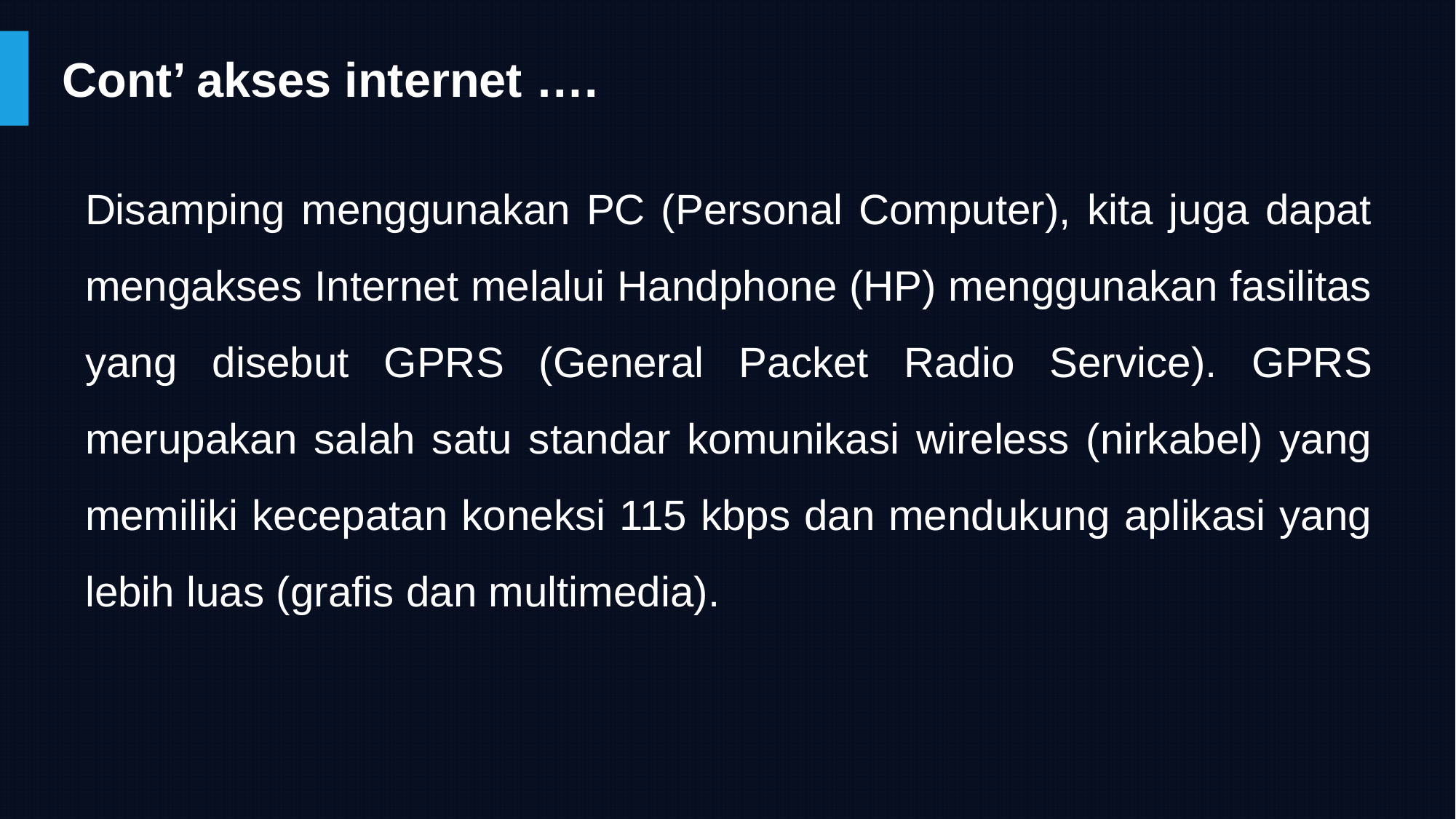

# Cont’ akses internet ….
Disamping menggunakan PC (Personal Computer), kita juga dapat mengakses Internet melalui Handphone (HP) menggunakan fasilitas yang disebut GPRS (General Packet Radio Service). GPRS merupakan salah satu standar komunikasi wireless (nirkabel) yang memiliki kecepatan koneksi 115 kbps dan mendukung aplikasi yang lebih luas (grafis dan multimedia).